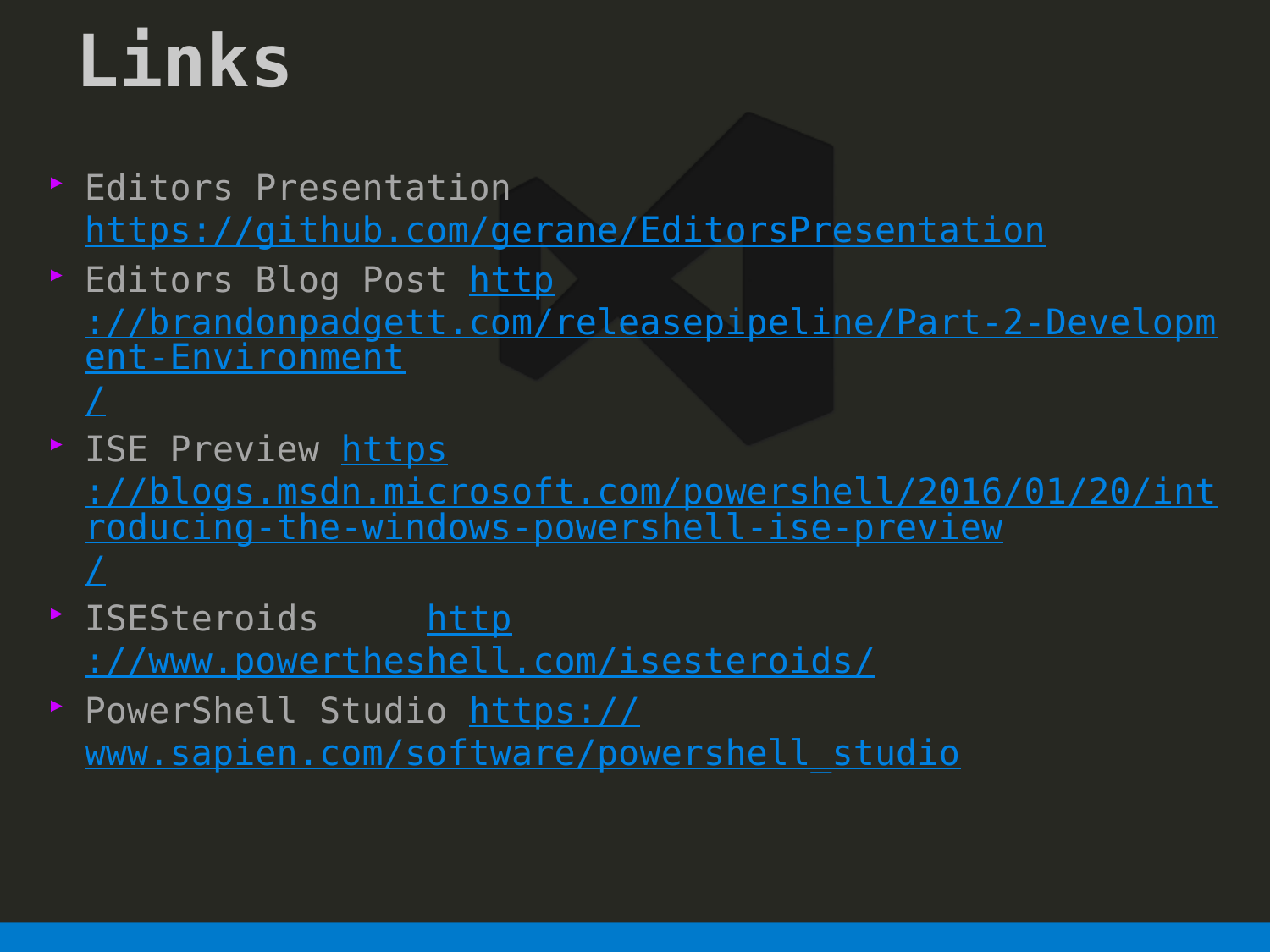

# Links
Editors Presentation https://github.com/gerane/EditorsPresentation
Editors Blog Post http://brandonpadgett.com/releasepipeline/Part-2-Development-Environment/
ISE Preview https://blogs.msdn.microsoft.com/powershell/2016/01/20/introducing-the-windows-powershell-ise-preview/
ISESteroids     http://www.powertheshell.com/isesteroids/
PowerShell Studio https://www.sapien.com/software/powershell_studio